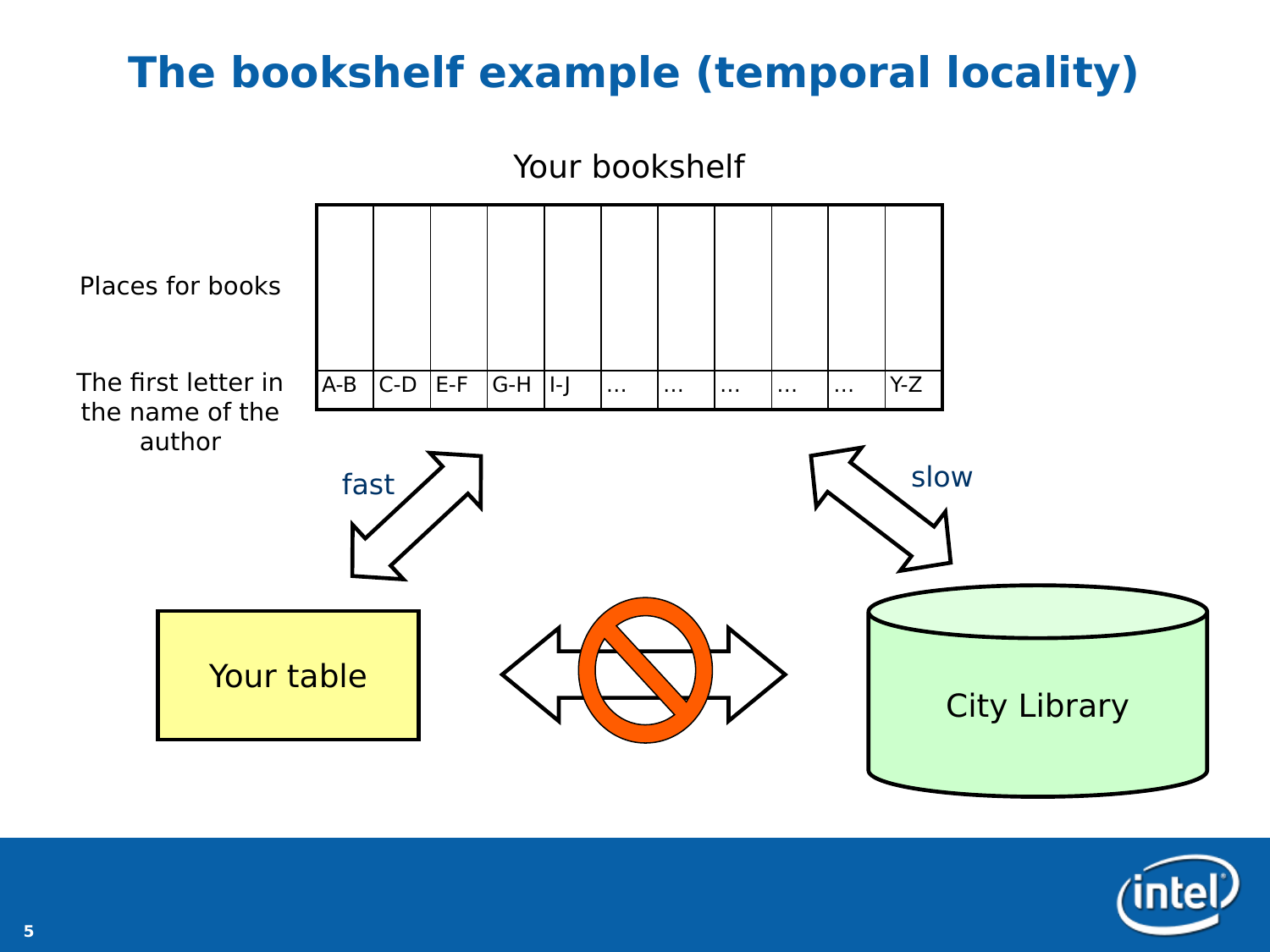

# The bookshelf example (temporal locality)
Your bookshelf
|  |  |  |  |  |  |  |  |  |  |  |
| --- | --- | --- | --- | --- | --- | --- | --- | --- | --- | --- |
| A-B | C-D | E-F | G-H | I-J | … | … | … | … | … | Y-Z |
Places for books
The first letter in the name of the author
slow
fast

City Library

Your table